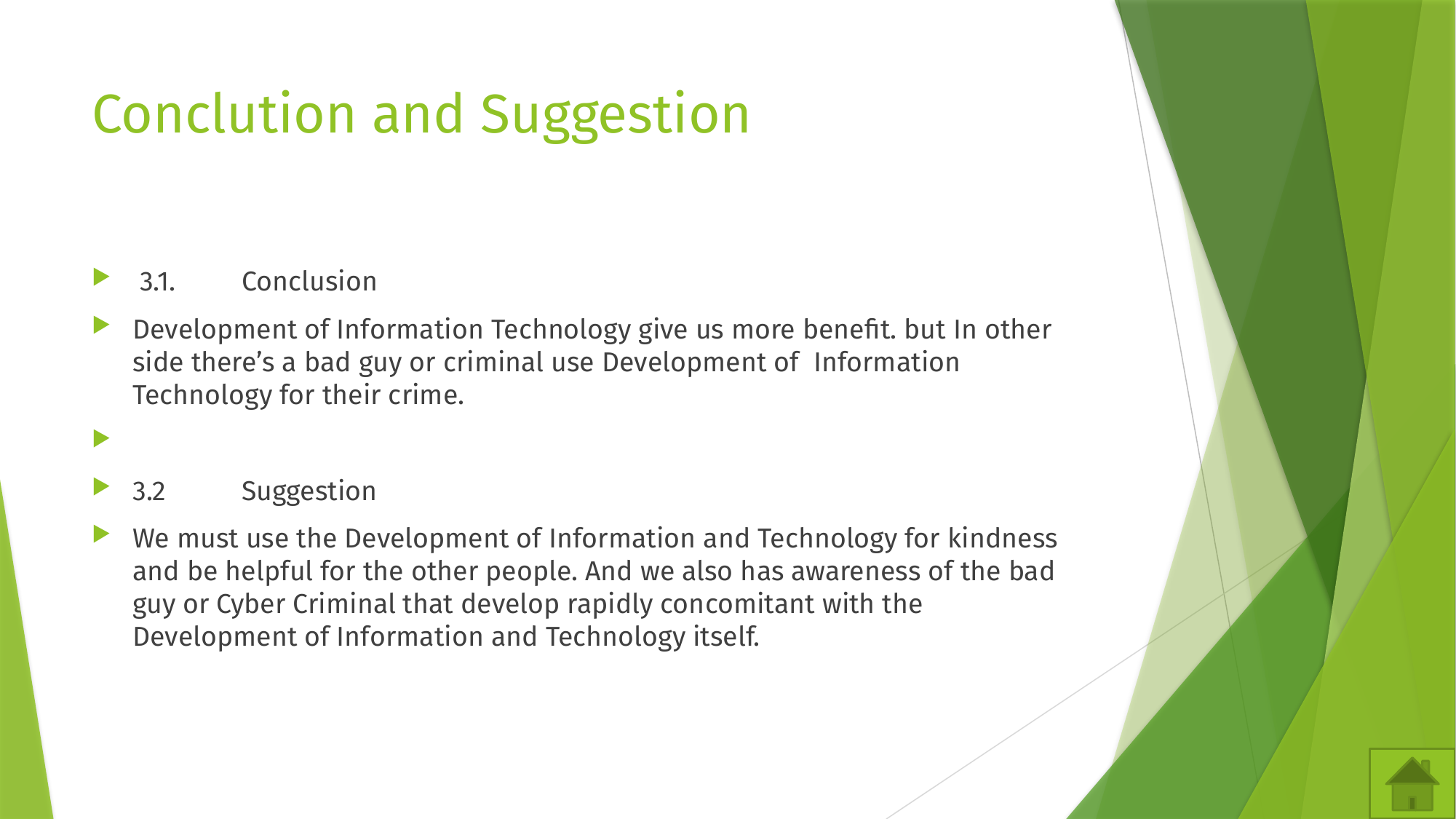

# Conclution and Suggestion
 3.1. 	Conclusion
Development of Information Technology give us more benefit. but In other side there’s a bad guy or criminal use Development of  Information Technology for their crime.

3.2 	Suggestion
We must use the Development of Information and Technology for kindness and be helpful for the other people. And we also has awareness of the bad guy or Cyber Criminal that develop rapidly concomitant with the Development of Information and Technology itself.